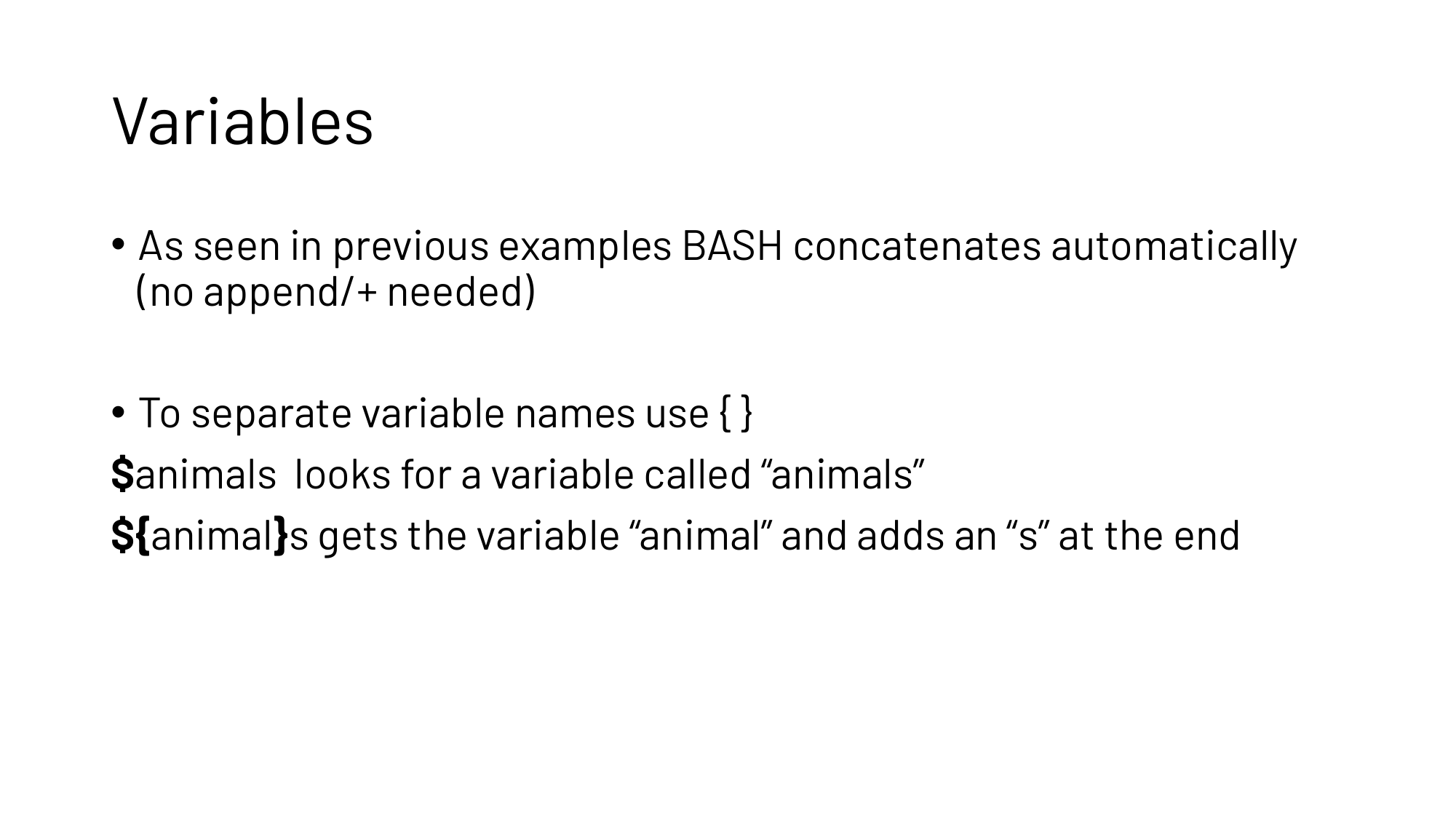

# Variables
As seen in previous examples BASH concatenates automatically (no append/+ needed)

To separate variable names use { }
$animals  looks for a variable called “animals”
${animal}s gets the variable “animal” and adds an “s” at the end